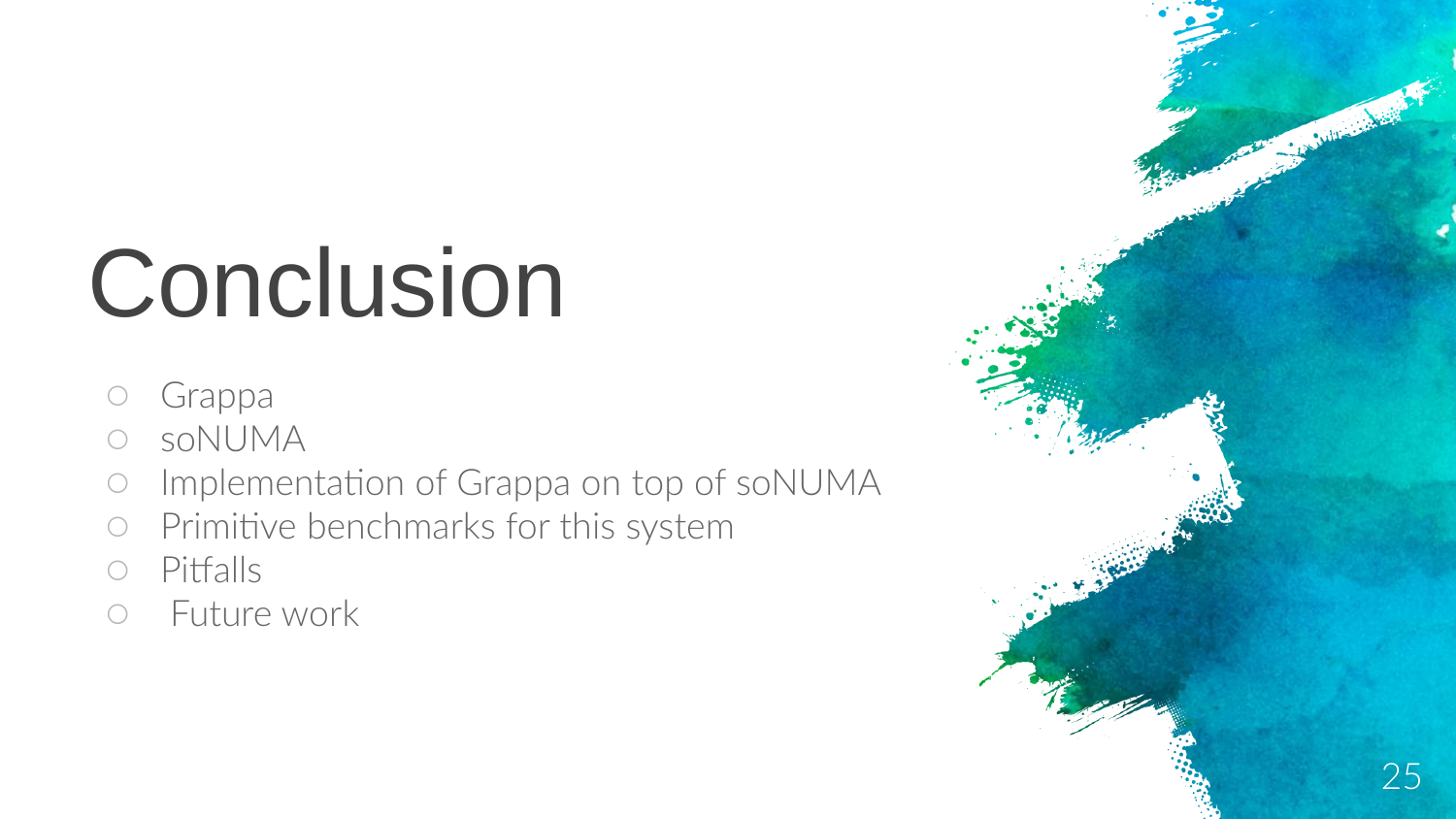

# Conclusion
Grappa
soNUMA
Implementation of Grappa on top of soNUMA
Primitive benchmarks for this system
Pitfalls
 Future work
25